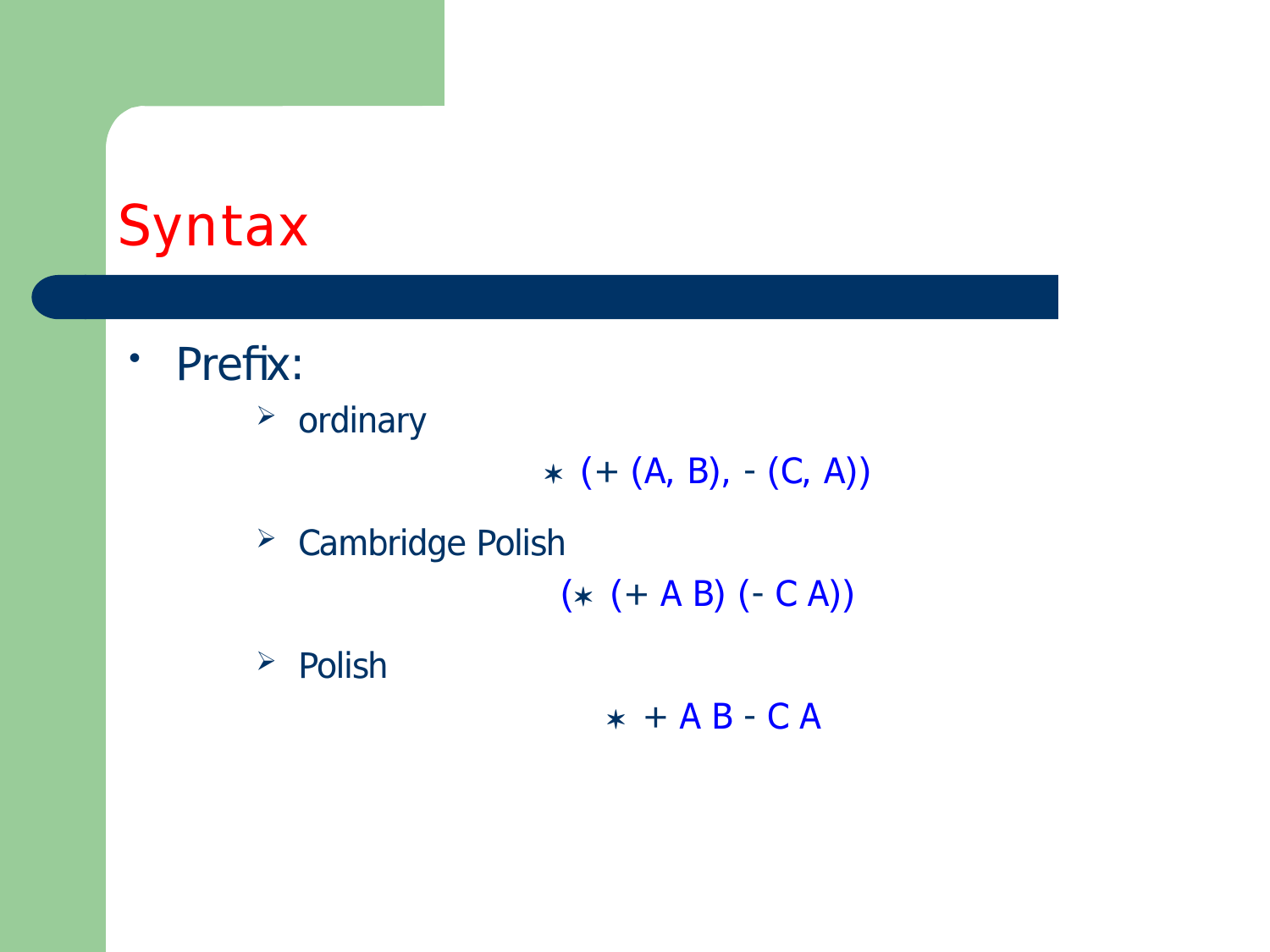

# Syntax
Prefix:
 ordinary
∗ (+ (A, B), - (C, A))

 Cambridge Polish
(∗ (+ A B) (- C A))

 Polish
∗ + A B - C A